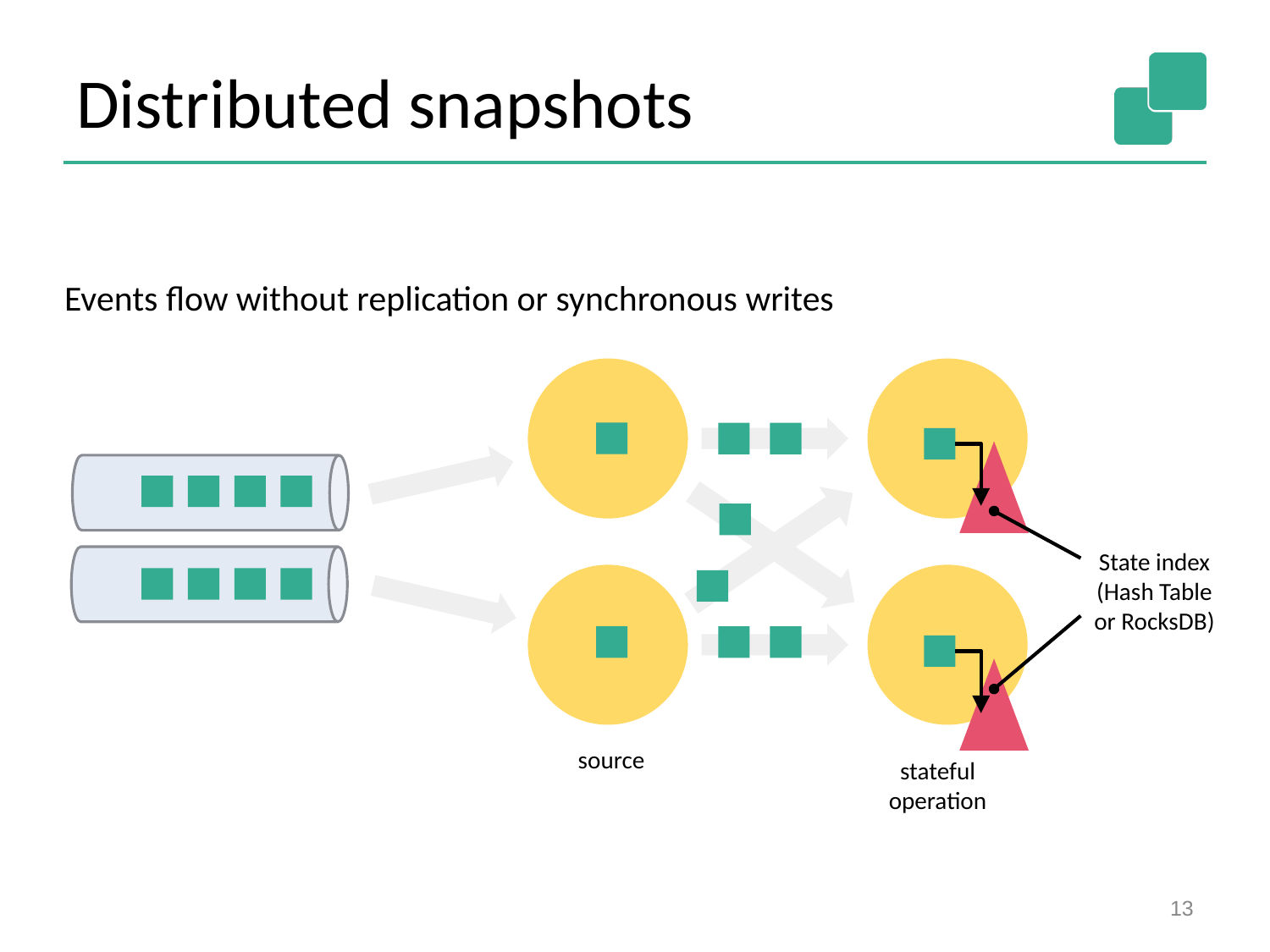

# Distributed snapshots
Events flow without replication or synchronous writes

State index
(Hash Table
or RocksDB)

source
stateful
operation
13